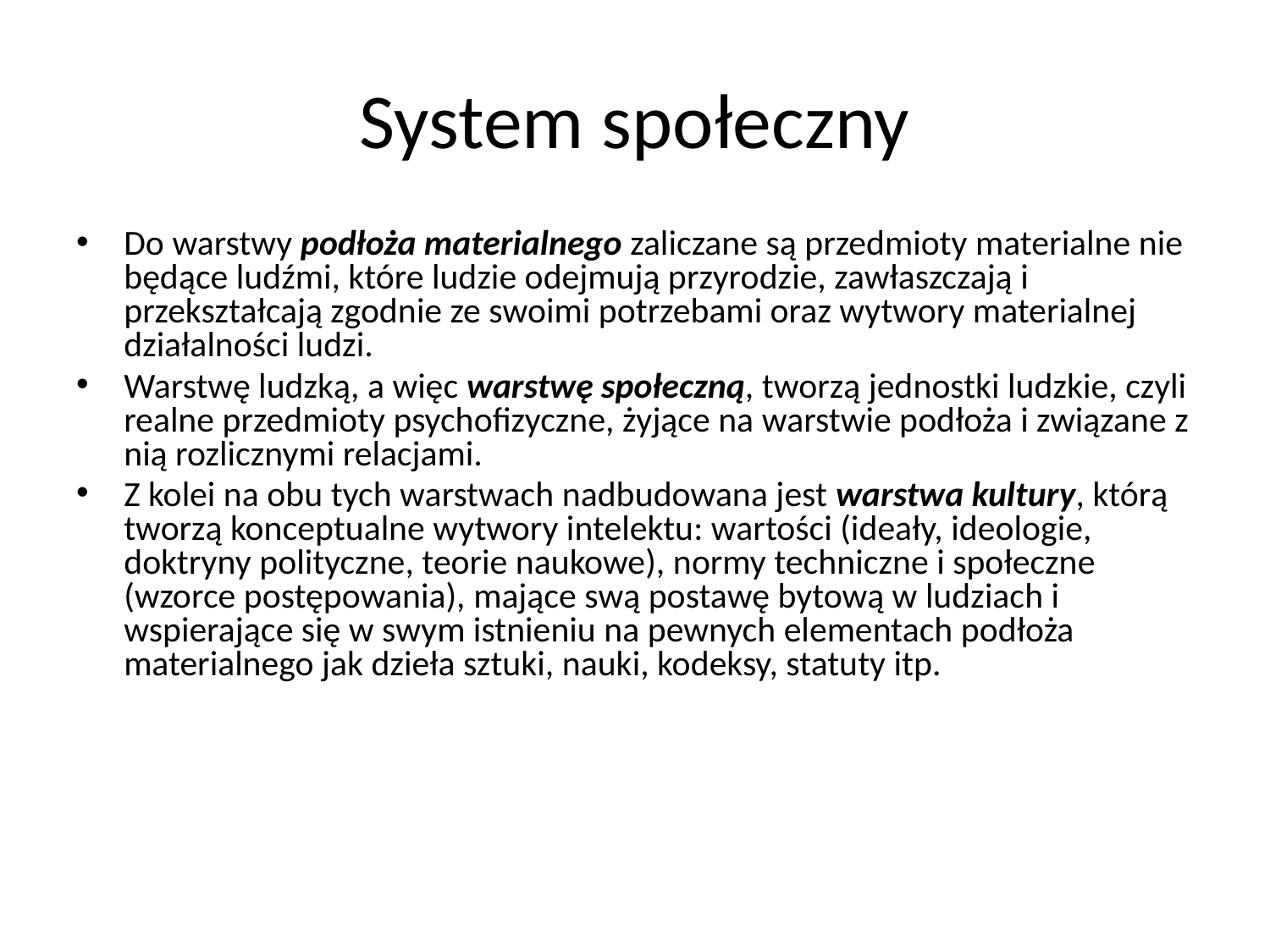

# System społeczny
Do warstwy podłoża materialnego zaliczane są przedmioty materialne nie będące ludźmi, które ludzie odejmują przyrodzie, zawłaszczają i przekształcają zgodnie ze swoimi potrzebami oraz wytwory materialnej działalności ludzi.
Warstwę ludzką, a więc warstwę społeczną, tworzą jednostki ludzkie, czyli realne przedmioty psychofizyczne, żyjące na warstwie podłoża i związane z nią rozlicznymi relacjami.
Z kolei na obu tych warstwach nadbudowana jest warstwa kultury, którą tworzą konceptualne wytwory intelektu: wartości (ideały, ideologie, doktryny polityczne, teorie naukowe), normy techniczne i społeczne (wzorce postępowania), mające swą postawę bytową w ludziach i wspierające się w swym istnieniu na pewnych elementach podłoża materialnego jak dzieła sztuki, nauki, kodeksy, statuty itp.